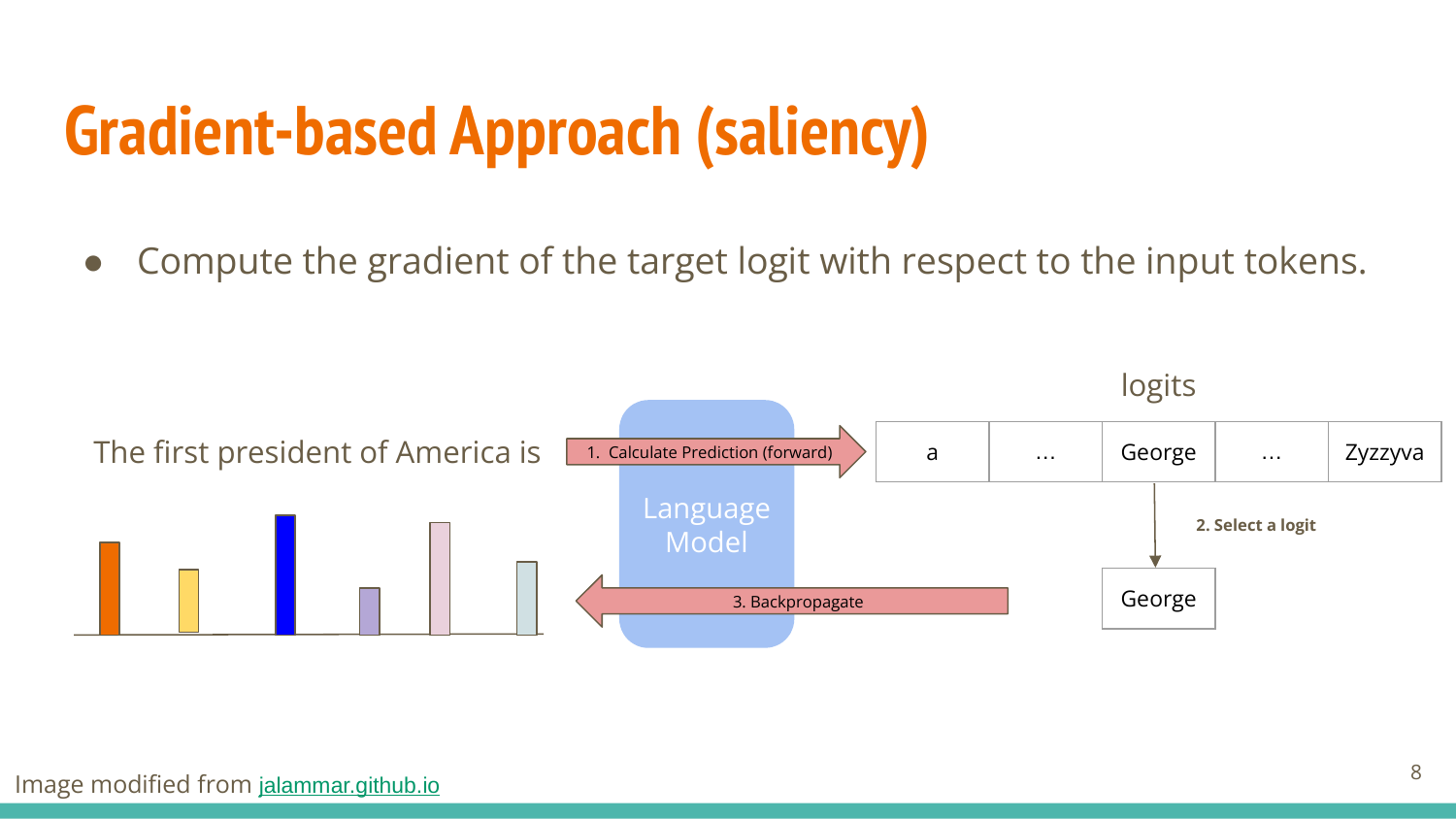

# Gradient-based Approach (saliency)
Compute the gradient of the target logit with respect to the input tokens.
logits
Language Model
The first president of America is
| a | … | George | … | Zyzzyva |
| --- | --- | --- | --- | --- |
1.  Calculate Prediction (forward)
2. Select a logit

| George |
| --- |

3. Backpropagate

8
Image modified from jalammar.github.io